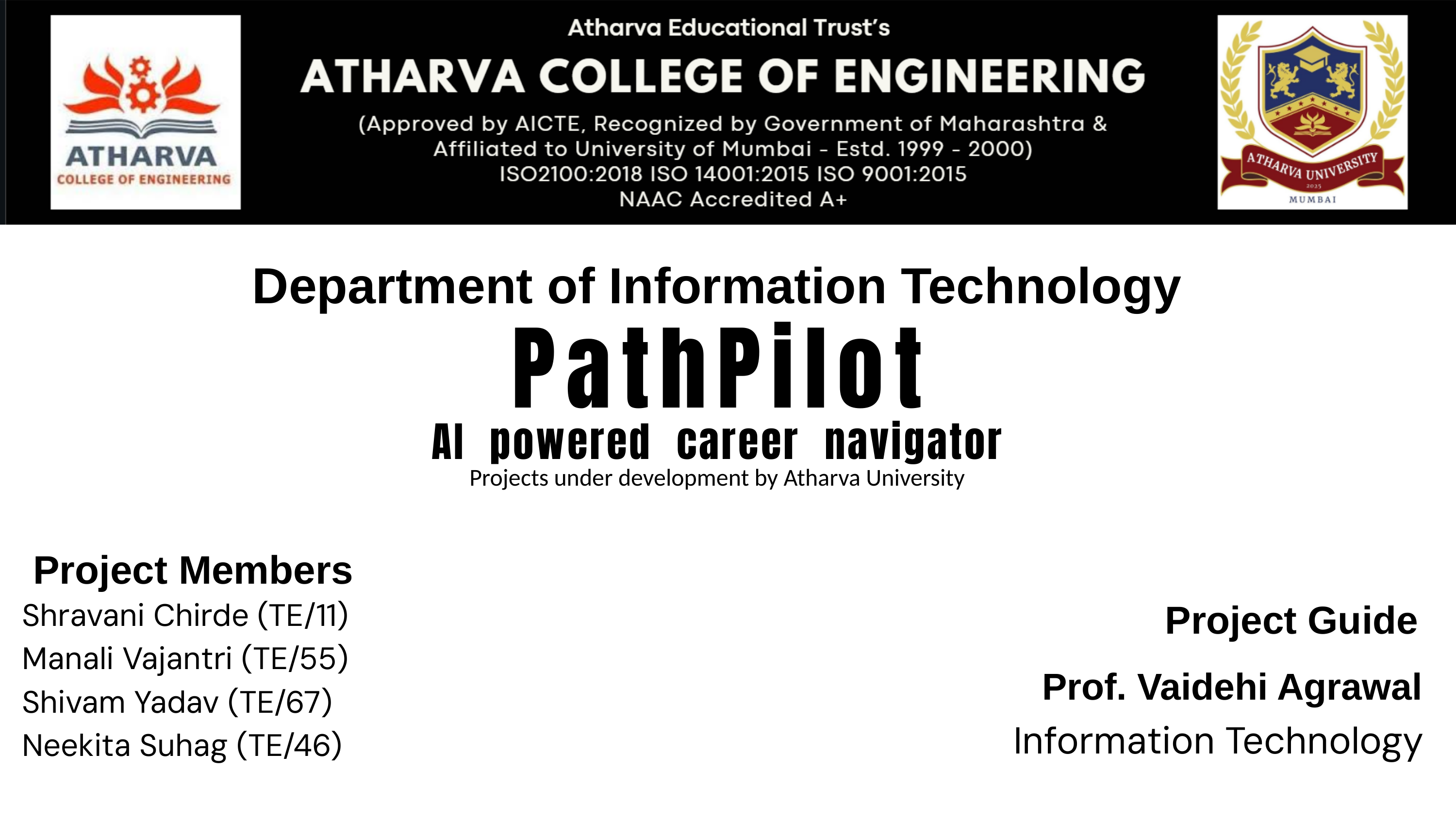

Department of Information Technology
PathPilot
AI  powered  career  navigator
Projects under development by Atharva University
Project Members
Project Guide
Shravani Chirde (TE/11)
Manali Vajantri (TE/55)
Shivam Yadav (TE/67)
Neekita Suhag (TE/46)
Prof. Vaidehi Agrawal
Information Technology